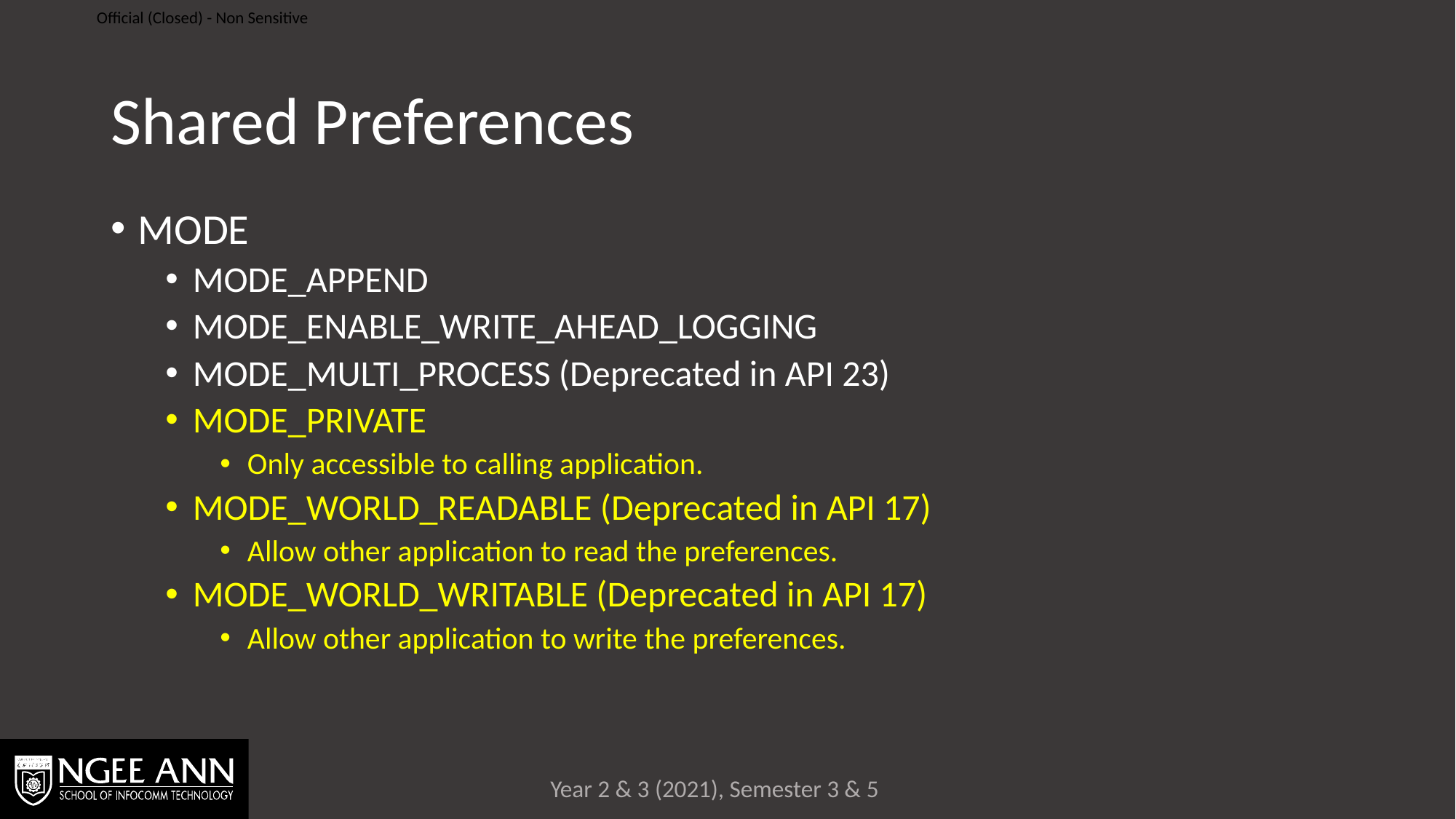

# Shared Preferences
MODE
MODE_APPEND
MODE_ENABLE_WRITE_AHEAD_LOGGING
MODE_MULTI_PROCESS (Deprecated in API 23)
MODE_PRIVATE
Only accessible to calling application.
MODE_WORLD_READABLE (Deprecated in API 17)
Allow other application to read the preferences.
MODE_WORLD_WRITABLE (Deprecated in API 17)
Allow other application to write the preferences.